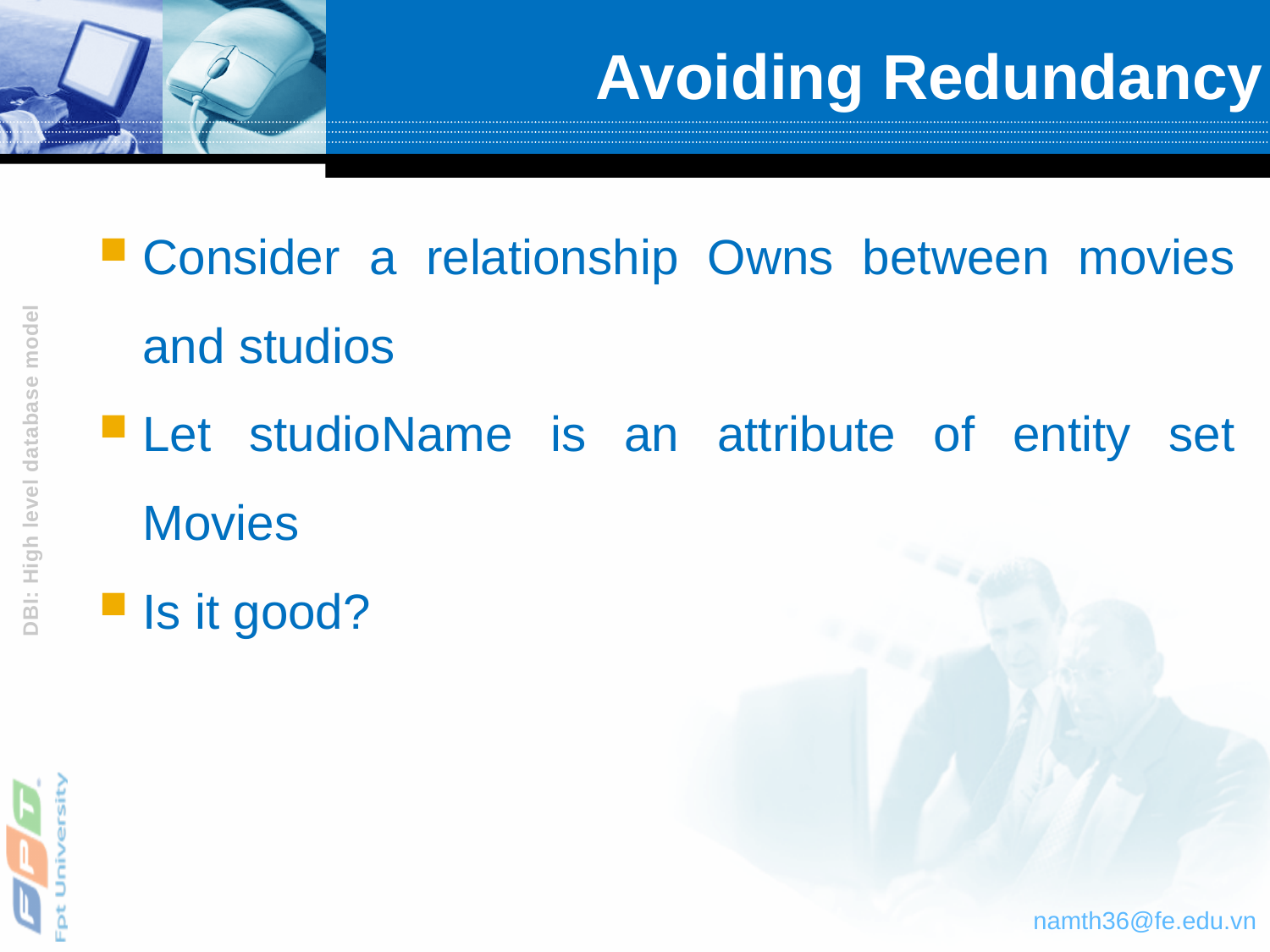

# Avoiding Redundancy
Consider a relationship Owns between movies and studios
Let studioName is an attribute of entity set Movies
Is it good?